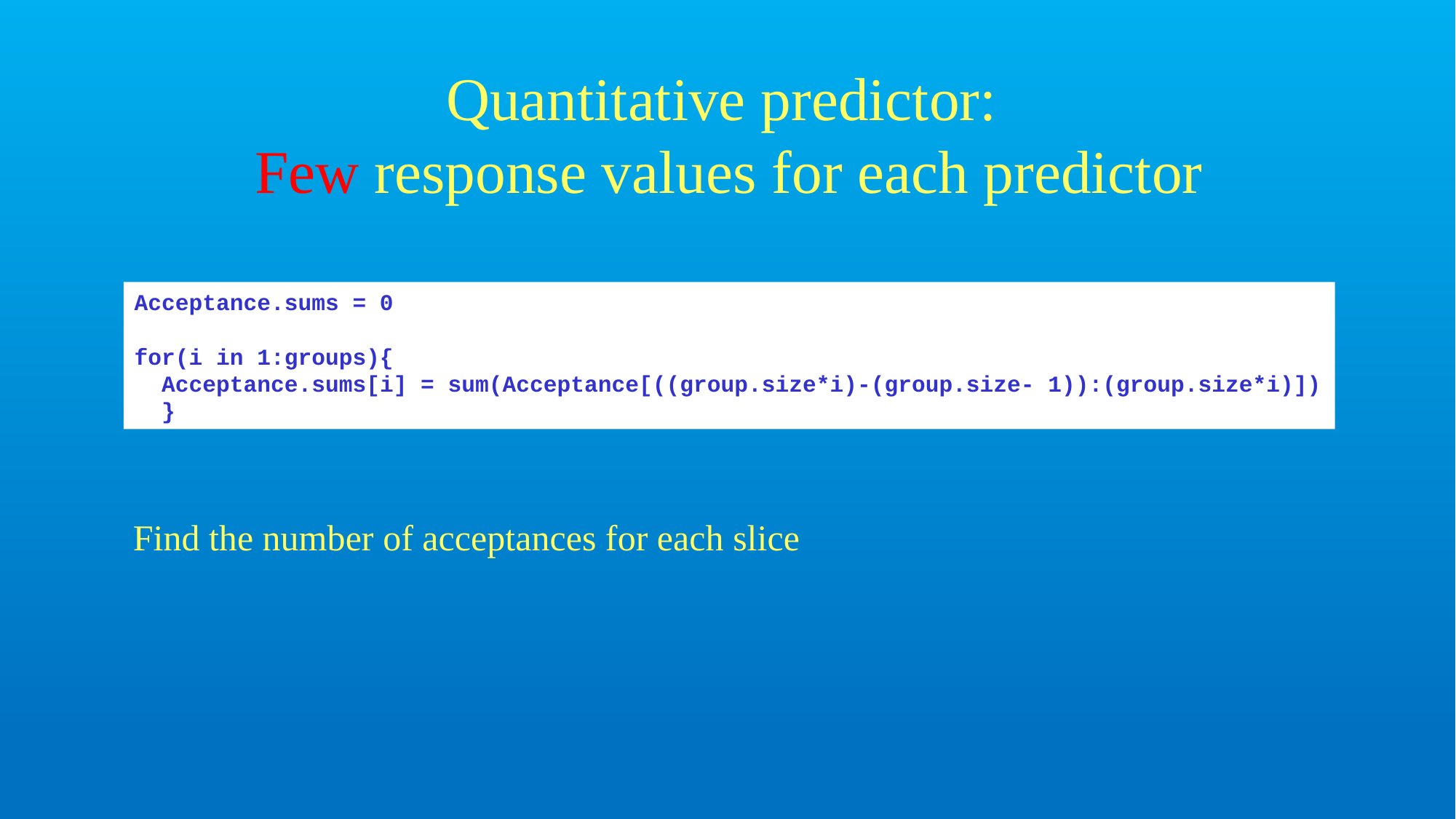

Quantitative predictor:
Few response values for each predictor
Acceptance.sums = 0

for(i in 1:groups){
  Acceptance.sums[i] = sum(Acceptance[((group.size*i)-(group.size- 1)):(group.size*i)])
  }
Find the number of acceptances for each slice